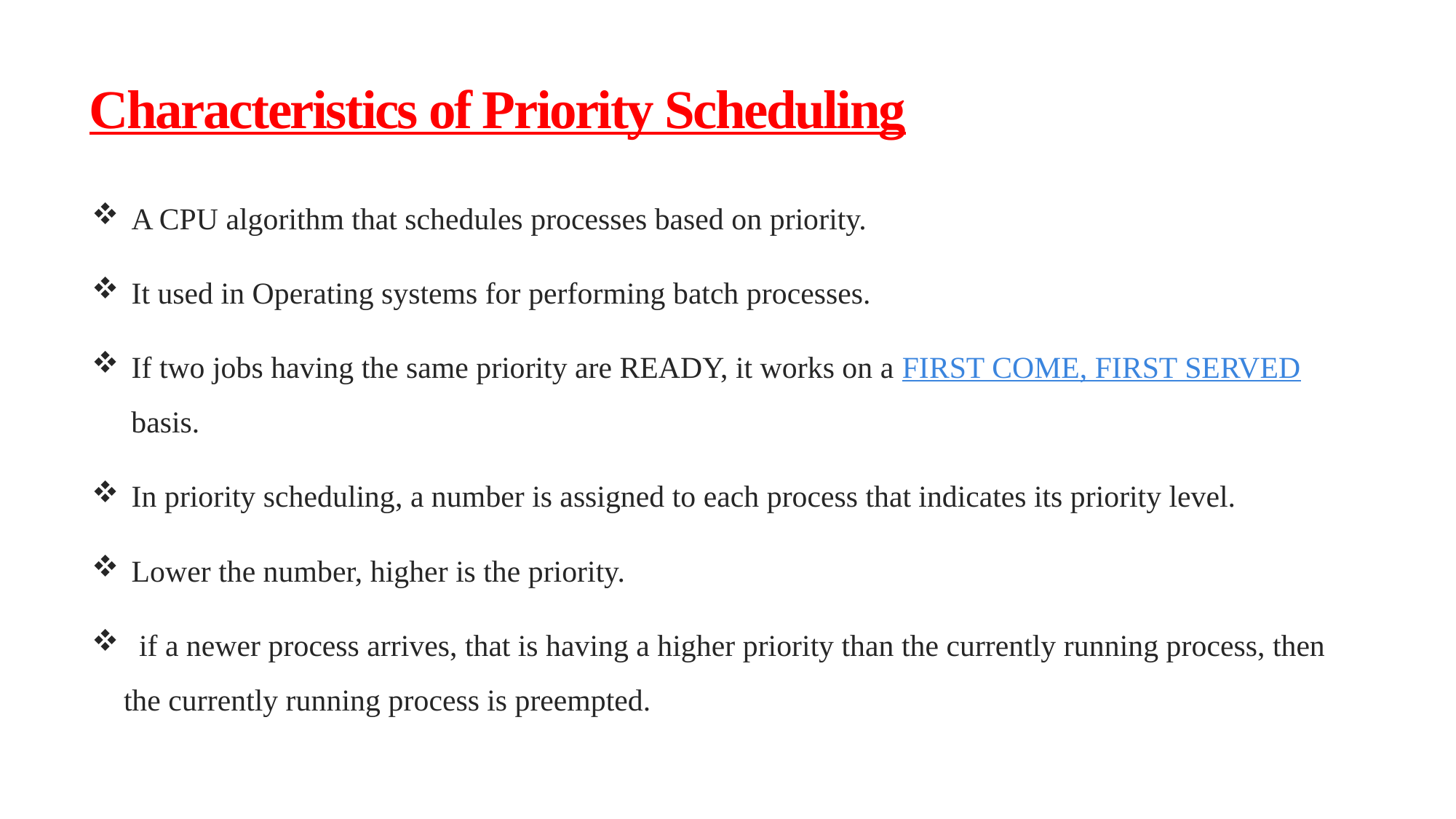

# Characteristics of Priority Scheduling
 A CPU algorithm that schedules processes based on priority.
 It used in Operating systems for performing batch processes.
 If two jobs having the same priority are READY, it works on a FIRST COME, FIRST SERVED basis.
 In priority scheduling, a number is assigned to each process that indicates its priority level.
 Lower the number, higher is the priority.
  if a newer process arrives, that is having a higher priority than the currently running process, then the currently running process is preempted.